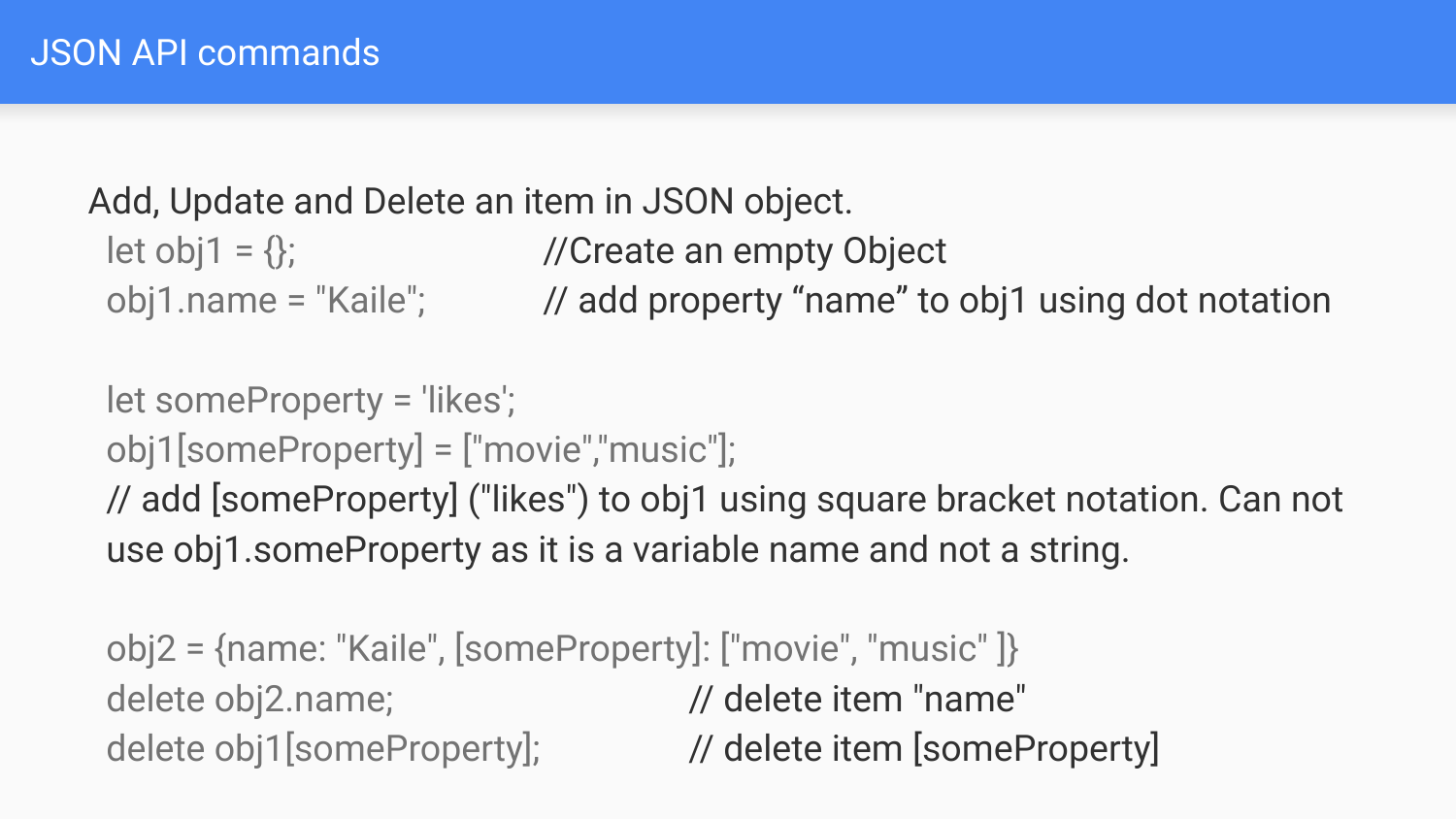

# JSON API commands
Add, Update and Delete an item in JSON object.
let obj1 = {};  		//Create an empty Object
obj1.name = "Kaile"; 	// add property “name” to obj1 using dot notation

let someProperty = 'likes';
obj1[someProperty] = ["movie","music"];
// add [someProperty] ("likes") to obj1 using square bracket notation. Can not  use obj1.someProperty as it is a variable name and not a string.

obj2 = {name: "Kaile", [someProperty]: ["movie", "music" ]}
delete obj2.name; 		// delete item "name"
delete obj1[someProperty]; 	// delete item [someProperty]